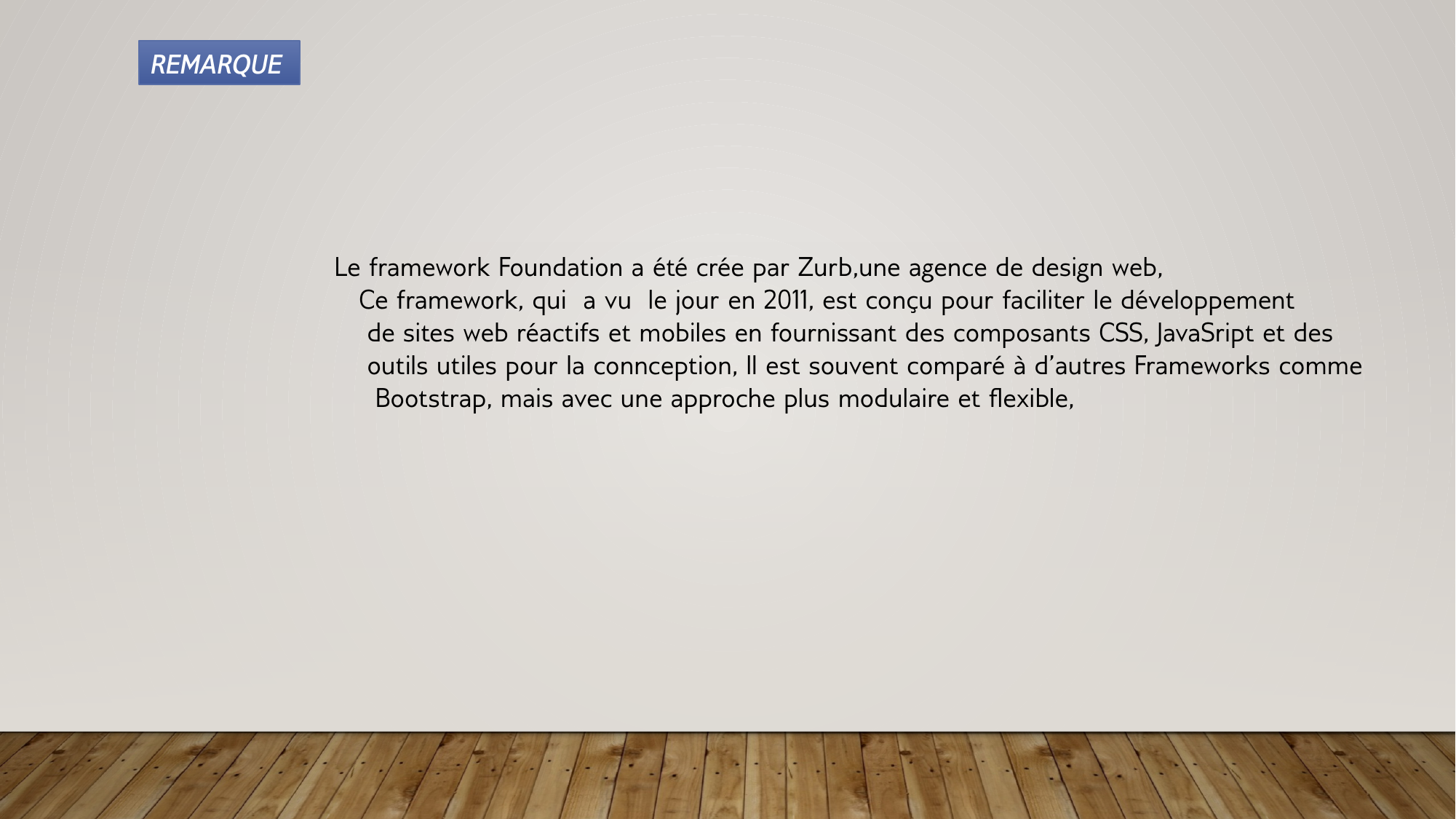

REMARQUE
Le framework Foundation a été crée par Zurb,une agence de design web,
   Ce framework, qui  a vu  le jour en 2011, est conçu pour faciliter le développement
    de sites web réactifs et mobiles en fournissant des composants CSS, JavaSript et des
    outils utiles pour la connception, Il est souvent comparé à d’autres Frameworks comme
     Bootstrap, mais avec une approche plus modulaire et flexible,